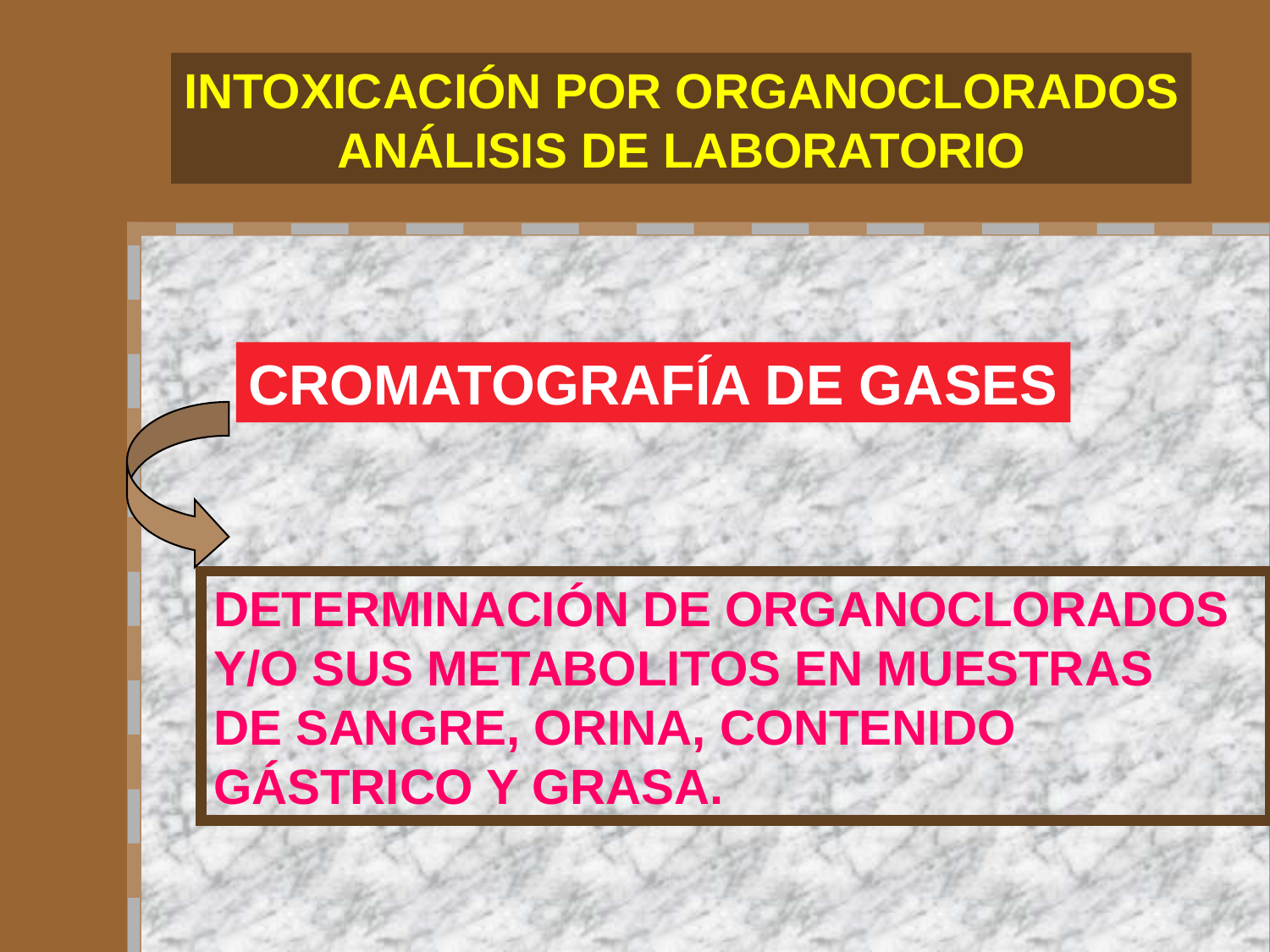

INTOXICACIÓN POR ORGANOCLORADOS
ANÁLISIS DE LABORATORIO
CROMATOGRAFÍA DE GASES

DETERMINACIÓN DE ORGANOCLORADOS
Y/O SUS METABOLITOS EN MUESTRAS
DE SANGRE, ORINA, CONTENIDO
GÁSTRICO Y GRASA.